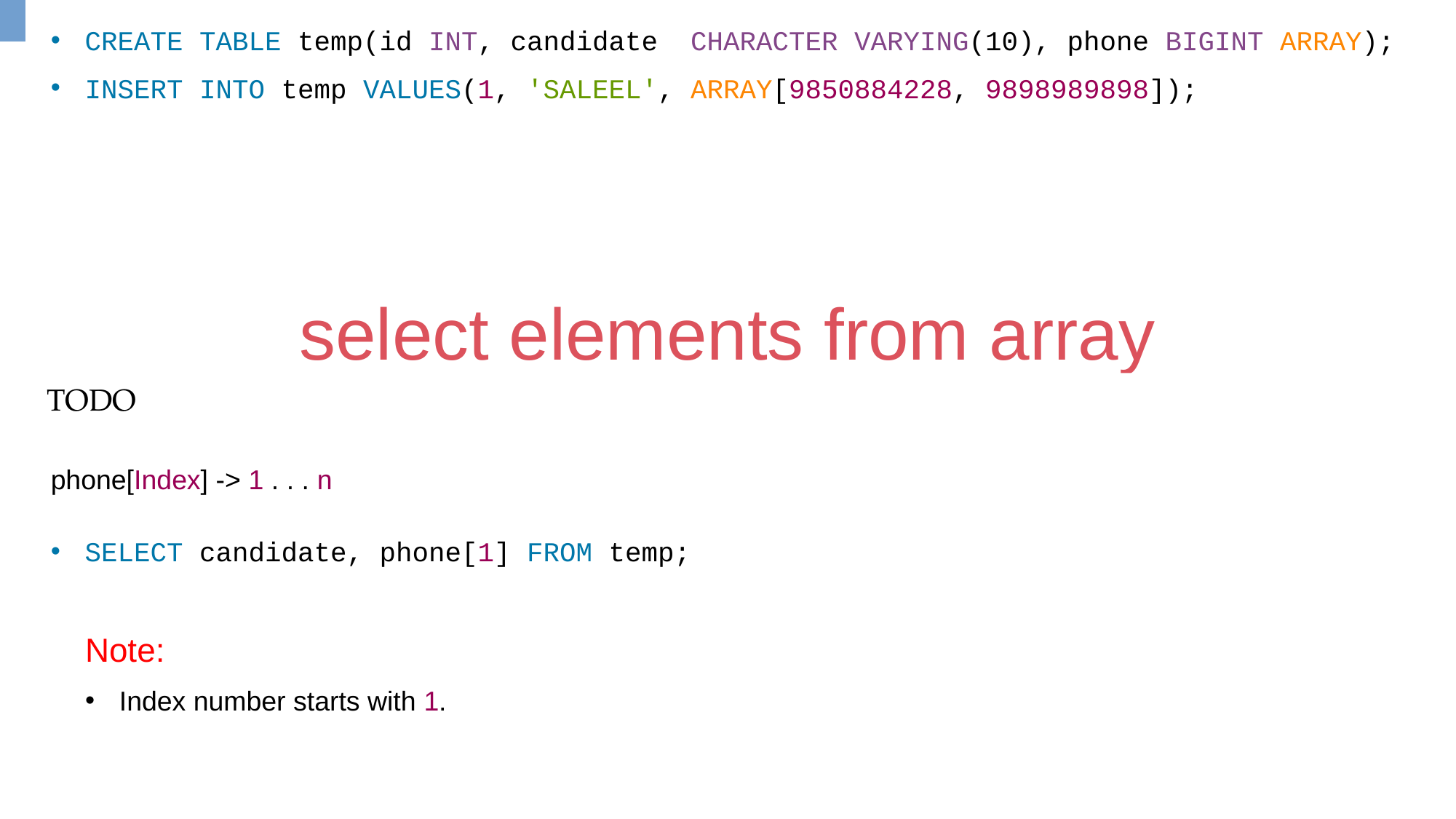

CREATE TABLE temp(id INT, candidate  CHARACTER VARYING(10), phone BIGINT ARRAY);

INSERT INTO temp VALUES(1, 'SALEEL', ARRAY[9850884228, 9898989898]);
select elements from array
TODO
phone[Index] -> 1 . . . n
SELECT candidate, phone[1] FROM temp;
Note:

Index number starts with 1.